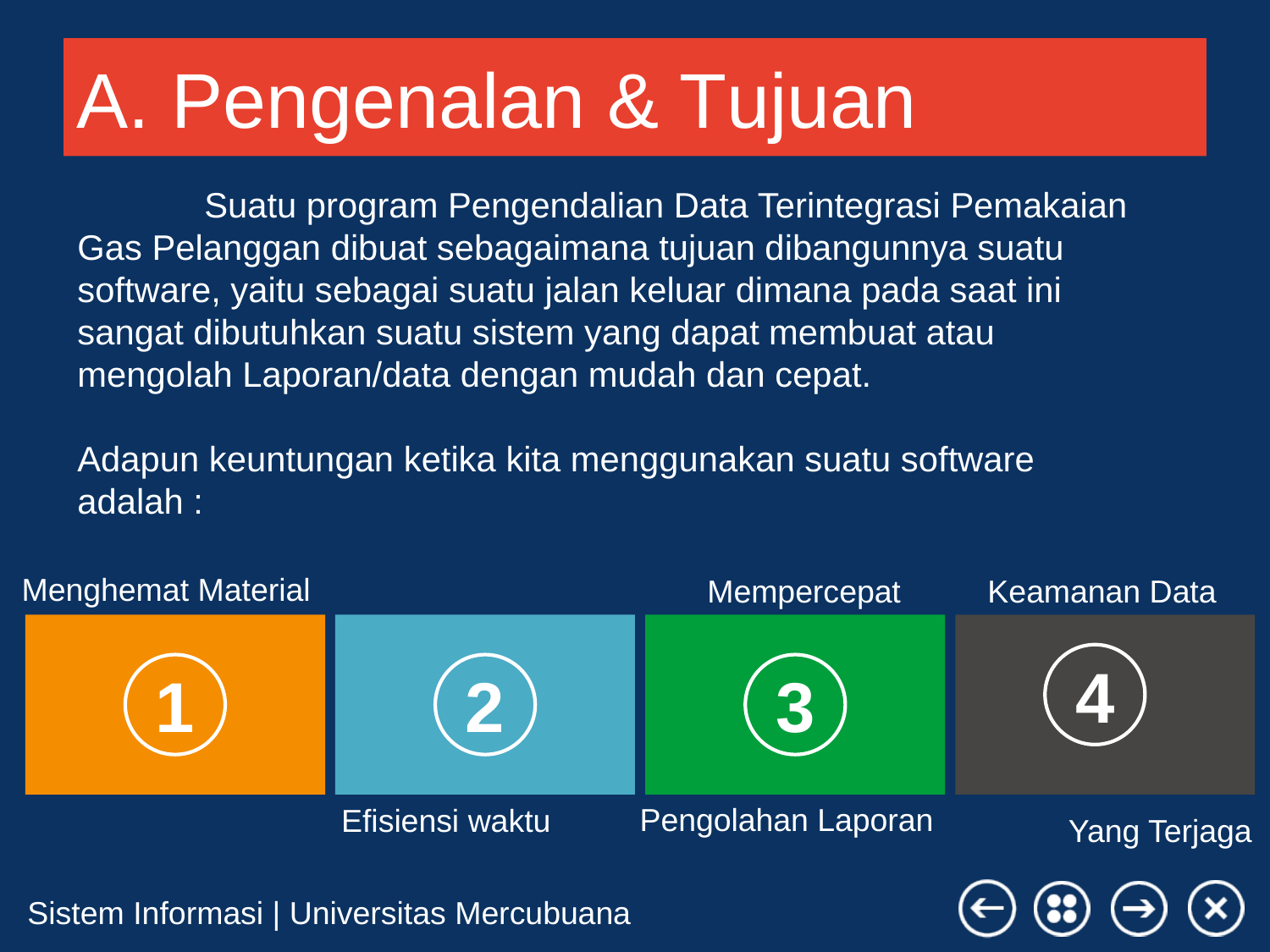

# A. Pengenalan & Tujuan
	Suatu program Pengendalian Data Terintegrasi Pemakaian Gas Pelanggan dibuat sebagaimana tujuan dibangunnya suatu software, yaitu sebagai suatu jalan keluar dimana pada saat ini sangat dibutuhkan suatu sistem yang dapat membuat atau mengolah Laporan/data dengan mudah dan cepat.

Adapun keuntungan ketika kita menggunakan suatu software adalah :
Menghemat Material
Mempercepat
Keamanan Data

4
1
2
3
Pengolahan Laporan
Efisiensi waktu
Yang Terjaga